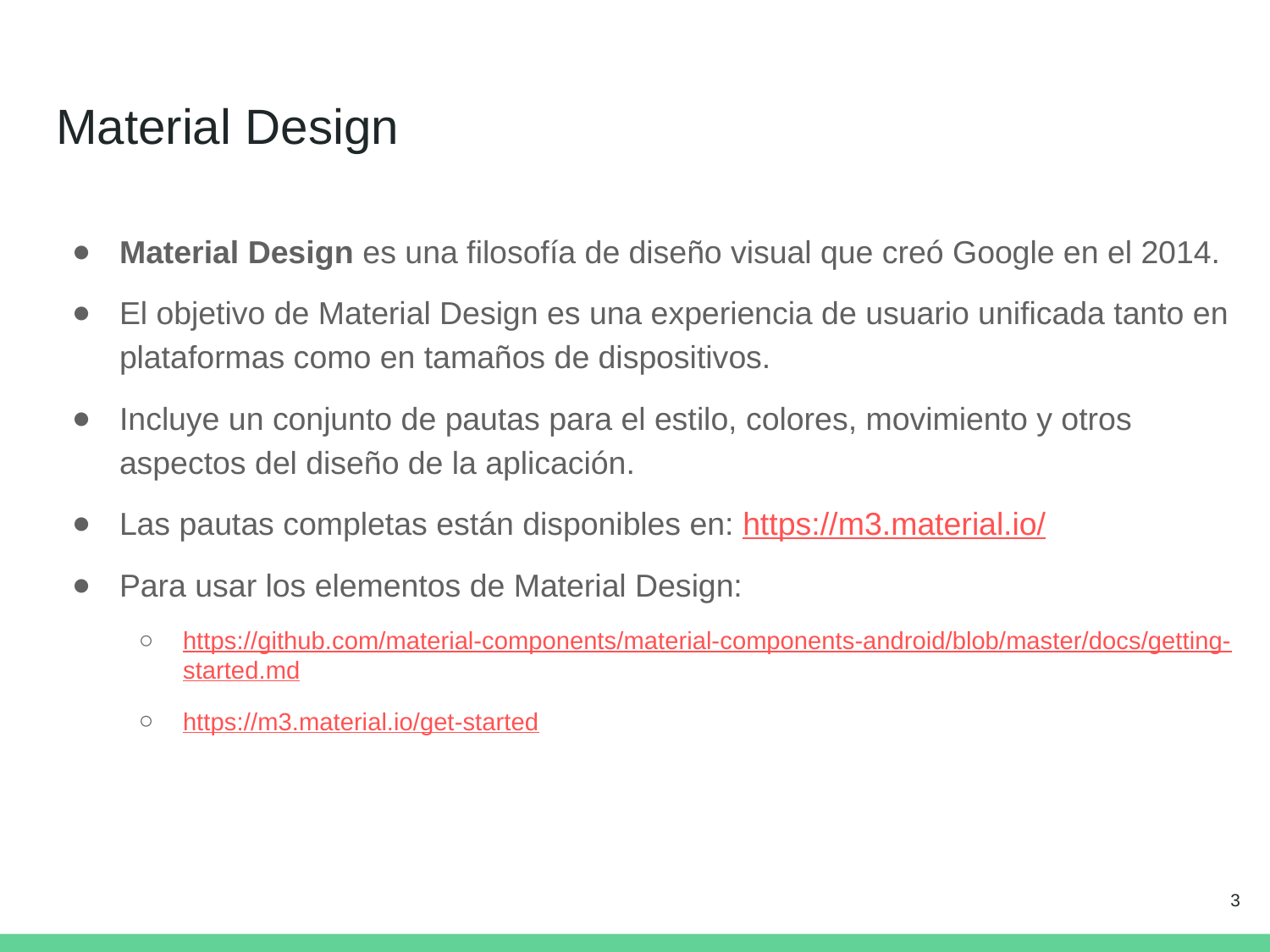

# Material Design
Material Design es una filosofía de diseño visual que creó Google en el 2014.
El objetivo de Material Design es una experiencia de usuario unificada tanto en plataformas como en tamaños de dispositivos.
Incluye un conjunto de pautas para el estilo, colores, movimiento y otros aspectos del diseño de la aplicación.
Las pautas completas están disponibles en: https://m3.material.io/
Para usar los elementos de Material Design:
https://github.com/material-components/material-components-android/blob/master/docs/getting-started.md
https://m3.material.io/get-started

3